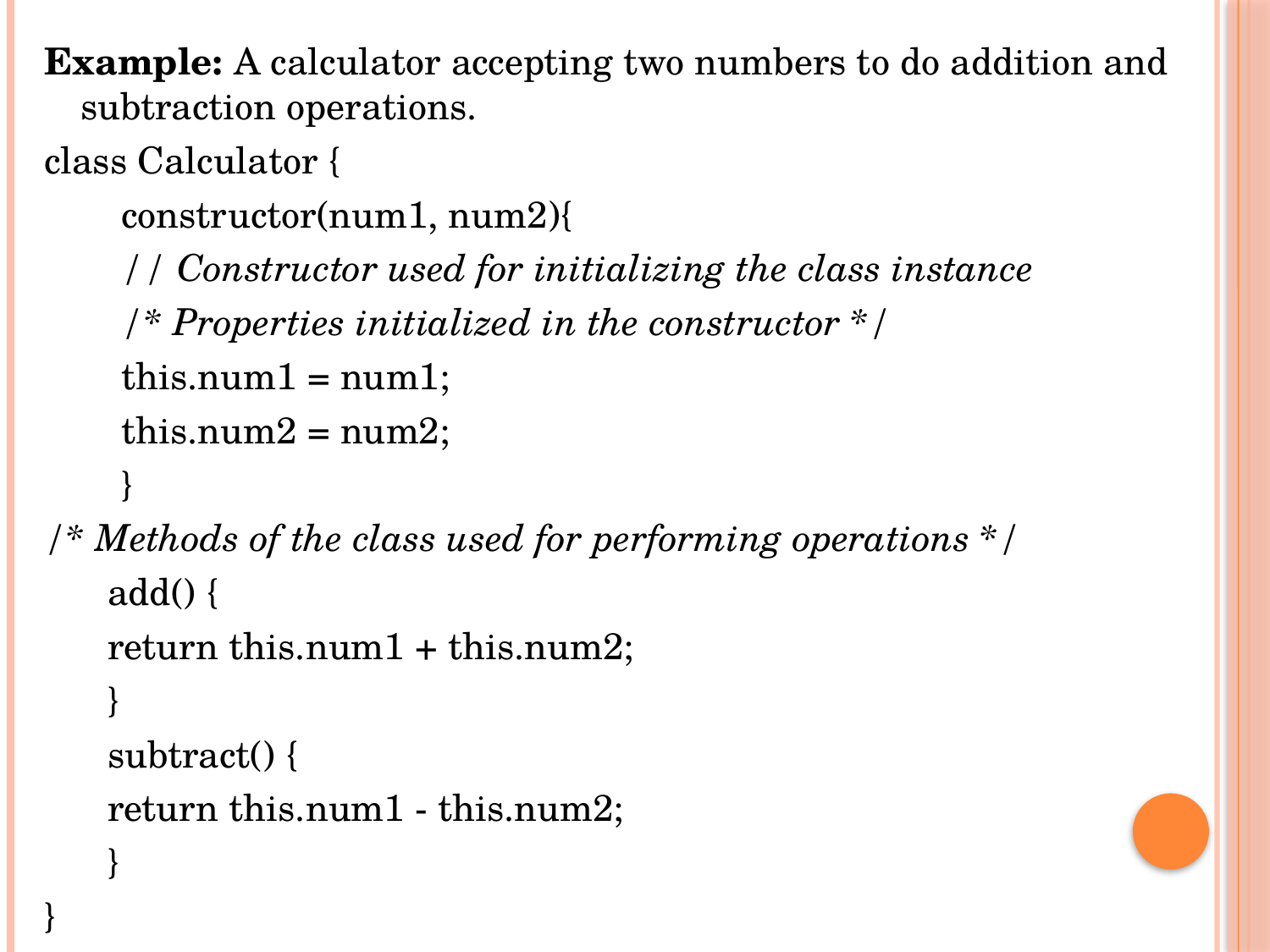

Example: A calculator accepting two numbers to do addition and subtraction operations.
class Calculator {
constructor(num1, num2){
// Constructor used for initializing the class instance
/* Properties initialized in the constructor */
this.num1 = num1;
this.num2 = num2;
}
/* Methods of the class used for performing operations */
add() {
return this.num1 + this.num2;
}
subtract() {
return this.num1 - this.num2;
}
}